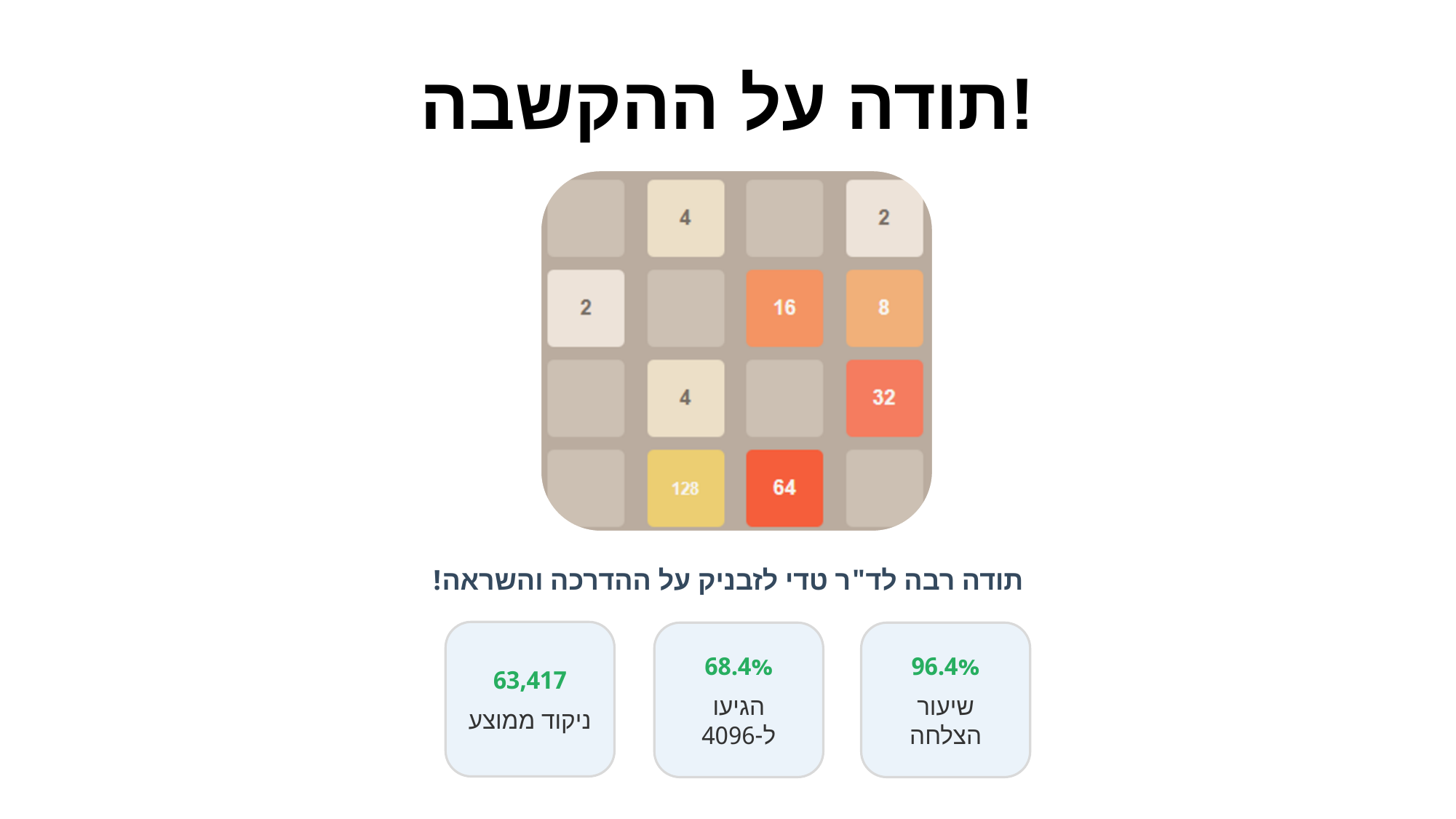

תודה על ההקשבה!

תודה רבה לד"ר טדי לזבניק על ההדרכה והשראה!
63,417
ניקוד ממוצע
68.4%
הגיעו ל-4096
96.4%
שיעור הצלחה